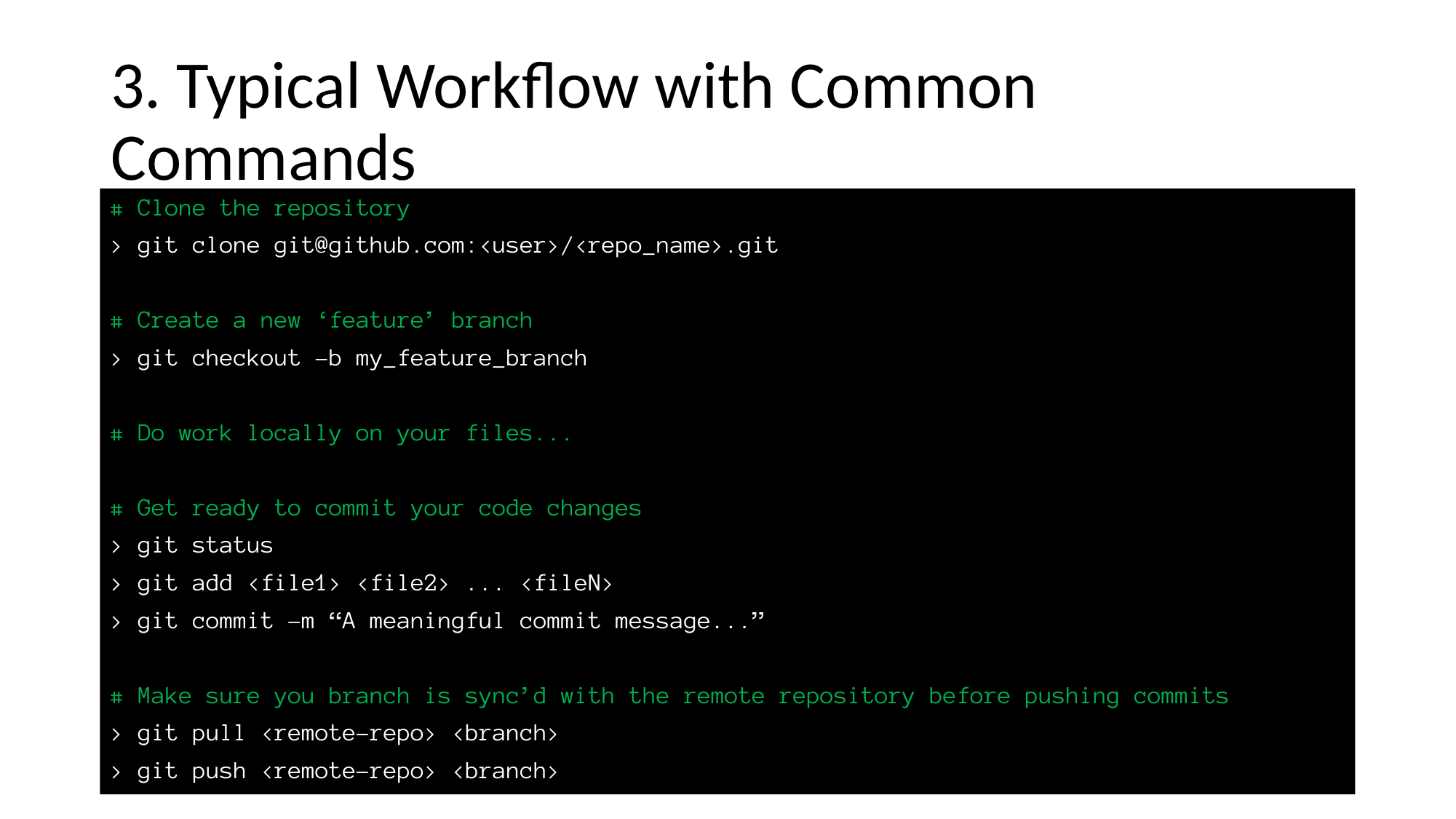

# 3. Typical Workflow with Common Commands
# Clone the repository
> git clone git@github.com:<user>/<repo_name>.git

# Create a new ‘feature’ branch
> git checkout –b my_feature_branch

# Do work locally on your files...

# Get ready to commit your code changes
> git status
> git add <file1> <file2> ... <fileN>
> git commit –m “A meaningful commit message...”

# Make sure you branch is sync’d with the remote repository before pushing commits
> git pull <remote-repo> <branch>
> git push <remote-repo> <branch>